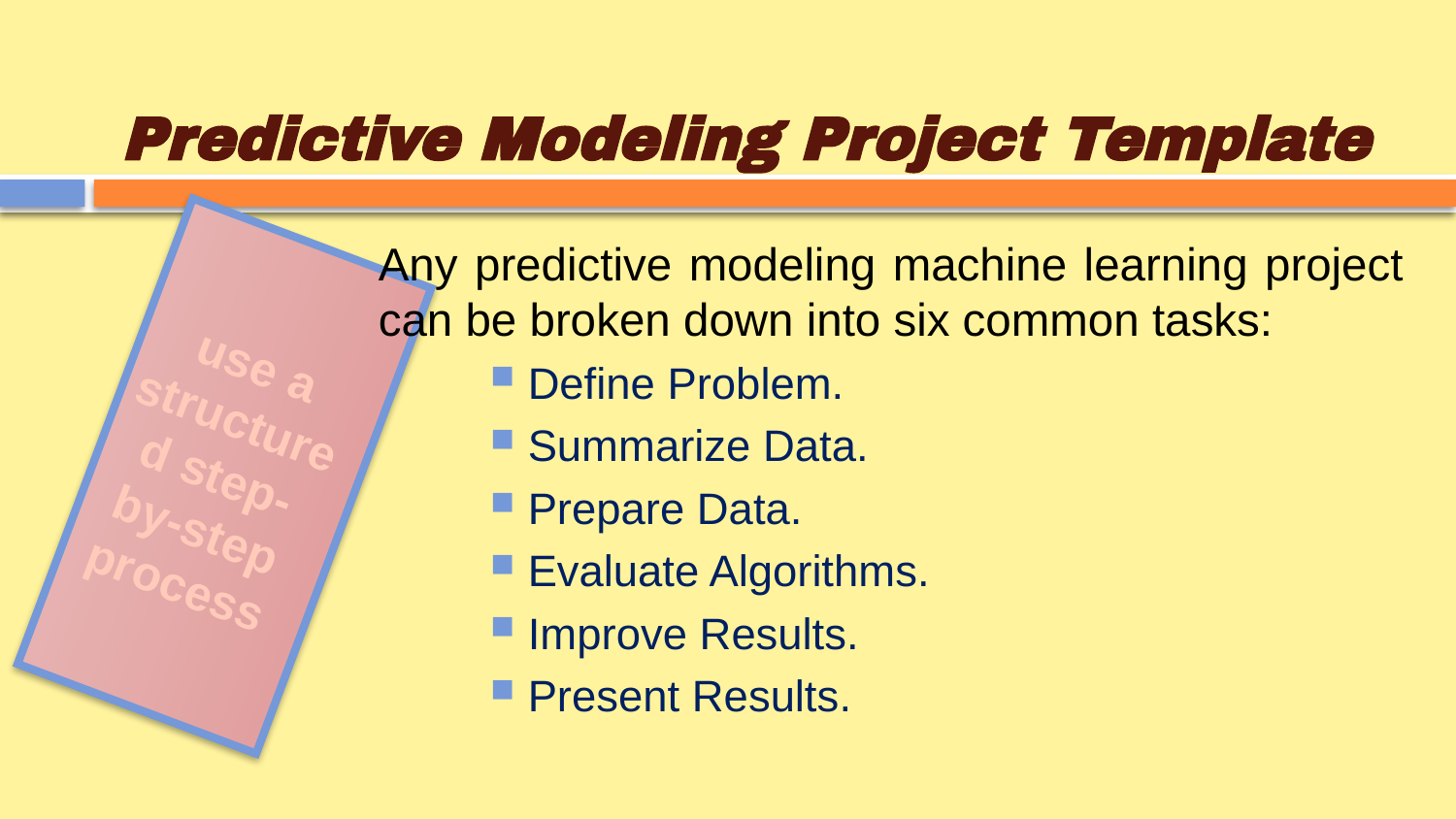

# Predictive Modeling Project Template
use a structured step-by-step process
Any predictive modeling machine learning project can be broken down into six common tasks:
Define Problem.
Summarize Data.
Prepare Data.
Evaluate Algorithms.
Improve Results.
Present Results.